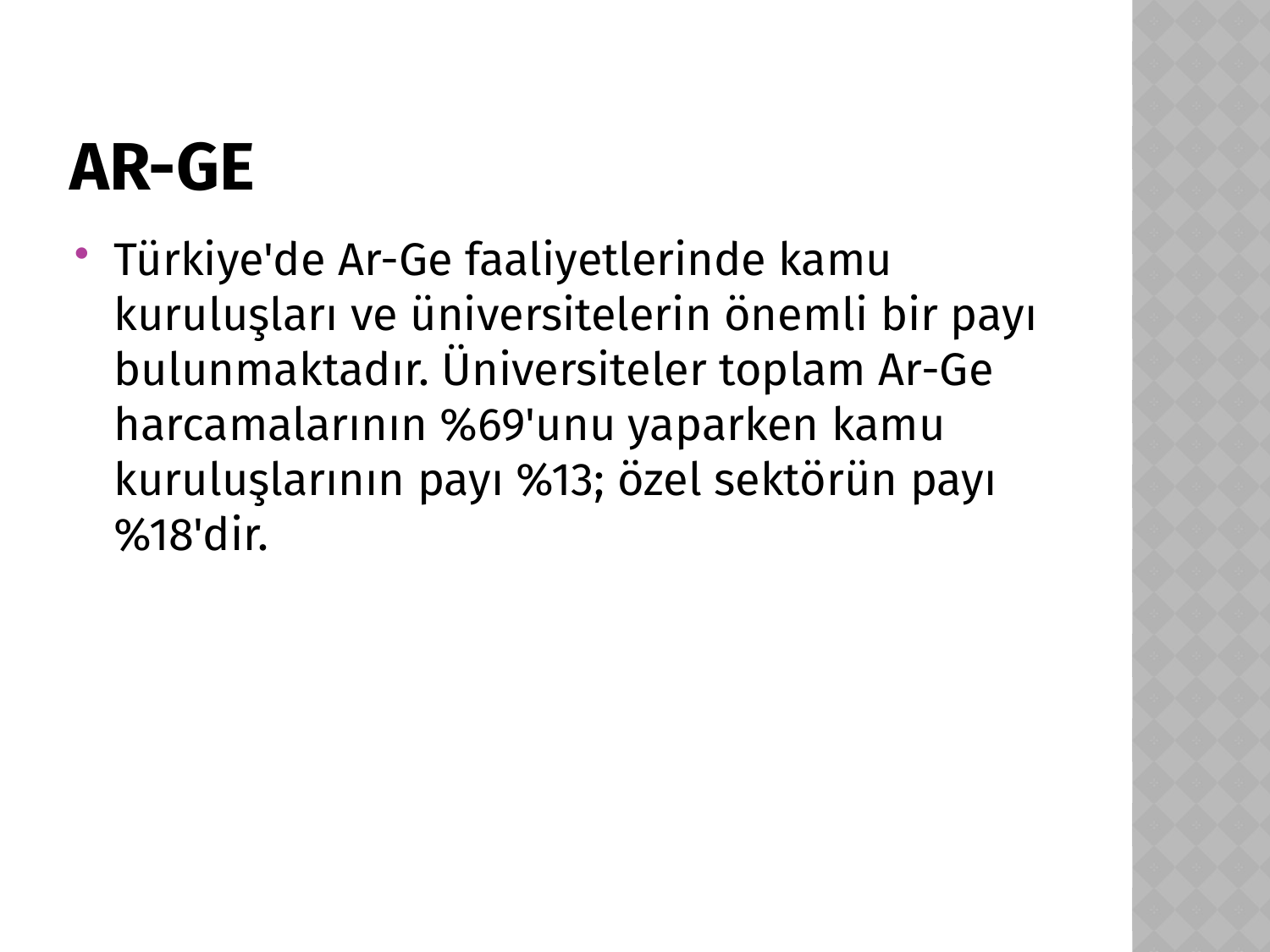

# Ar-Ge
Türkiye'de Ar-Ge faaliyetlerinde kamu kuruluşları ve üniversitelerin önemli bir payı bulunmaktadır. Üniversiteler toplam Ar-Ge harcamalarının %69'unu yaparken kamu kuruluşlarının payı %13; özel sektörün payı %18'dir.